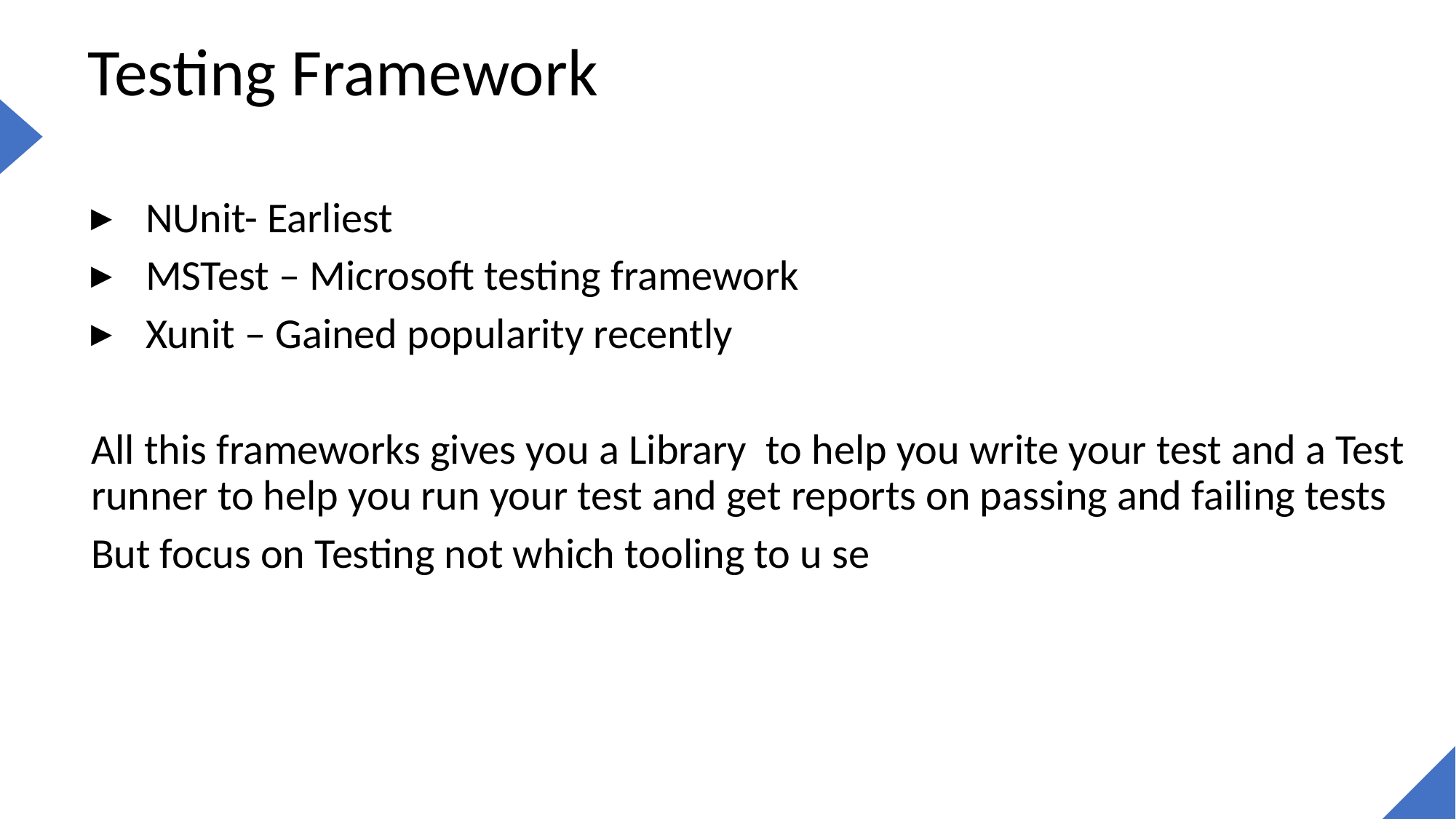

# Testing Framework
NUnit- Earliest
MSTest – Microsoft testing framework
Xunit – Gained popularity recently

All this frameworks gives you a Library  to help you write your test and a Test runner to help you run your test and get reports on passing and failing tests
But focus on Testing not which tooling to u se